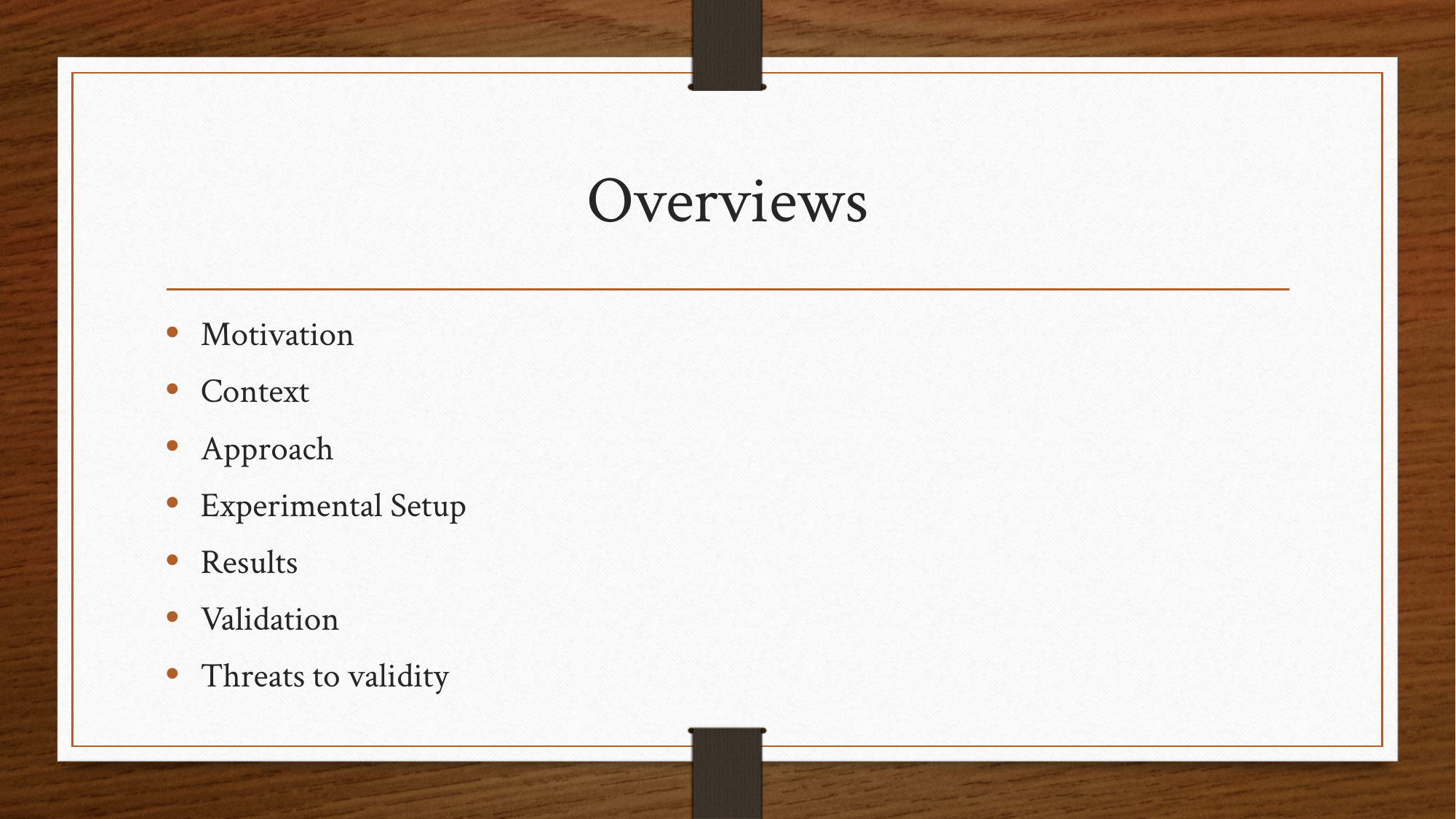

# Overviews
Motivation
Context
Approach
Experimental Setup
Results
Validation
Threats to validity